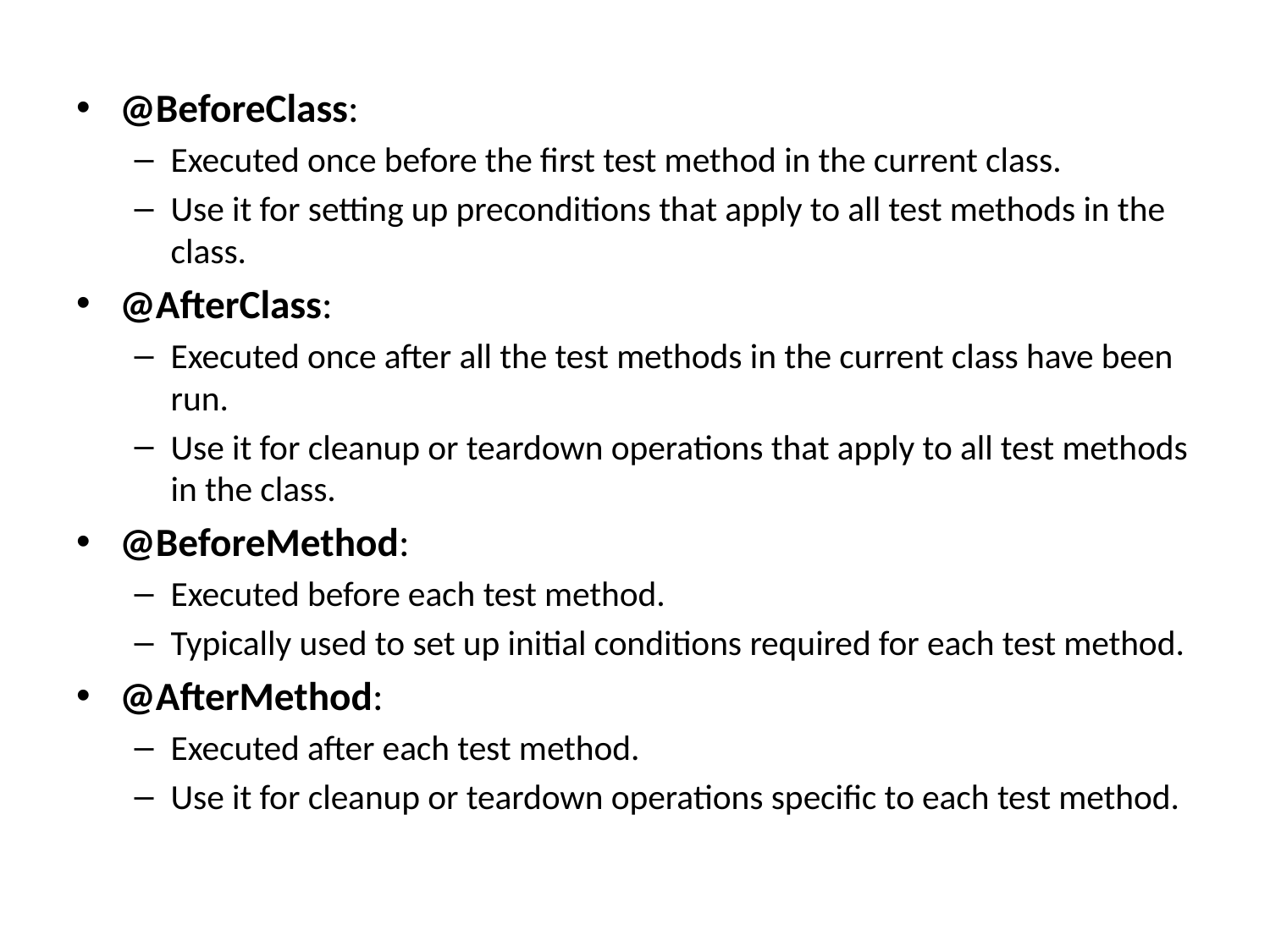

@BeforeClass:
Executed once before the first test method in the current class.
Use it for setting up preconditions that apply to all test methods in the class.
@AfterClass:
Executed once after all the test methods in the current class have been run.
Use it for cleanup or teardown operations that apply to all test methods in the class.
@BeforeMethod:
Executed before each test method.
Typically used to set up initial conditions required for each test method.
@AfterMethod:
Executed after each test method.
Use it for cleanup or teardown operations specific to each test method.